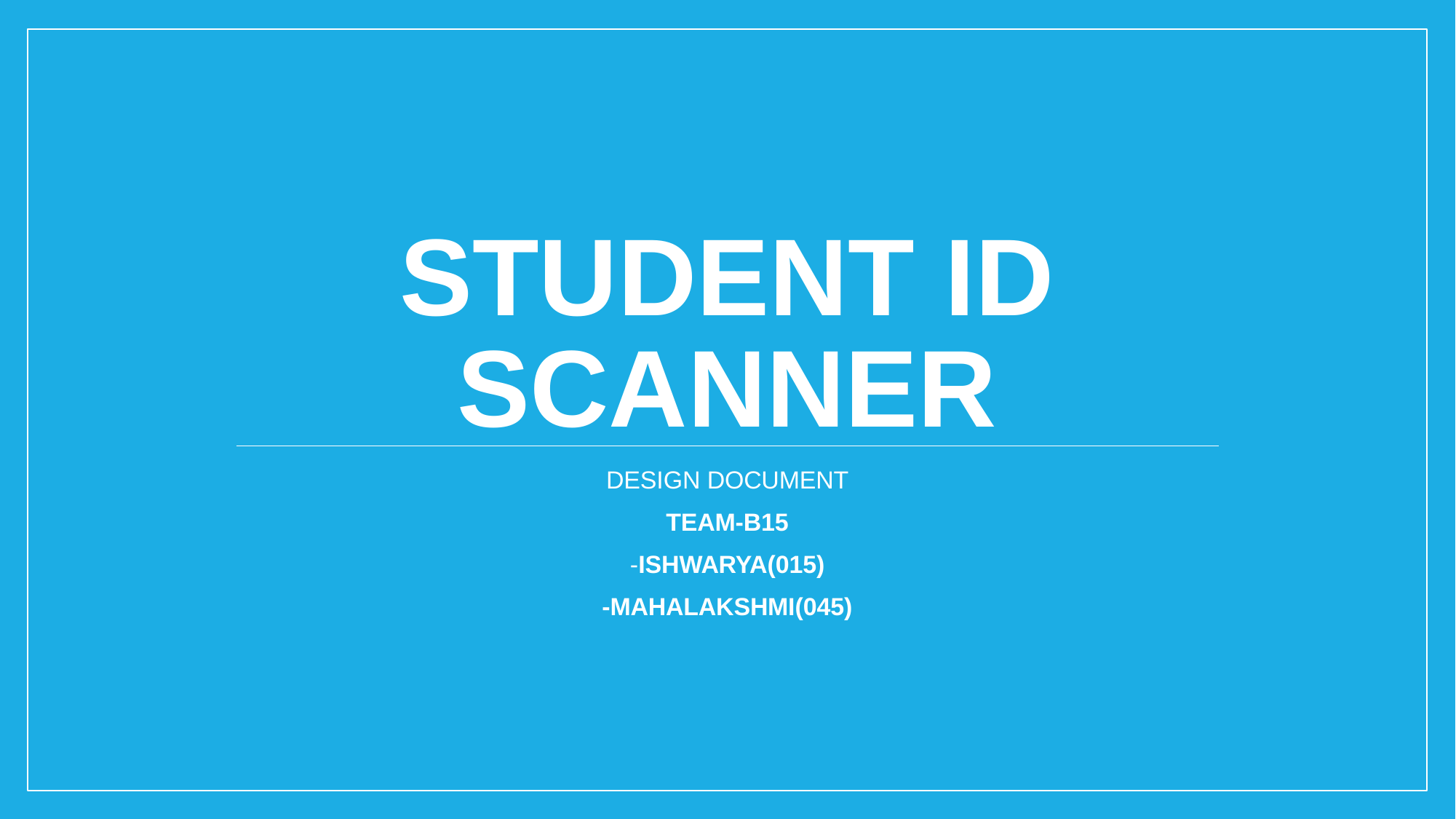

# Student id scanner
DESIGN DOCUMENT
TEAM-B15
-ISHWARYA(015)
-MAHALAKSHMI(045)